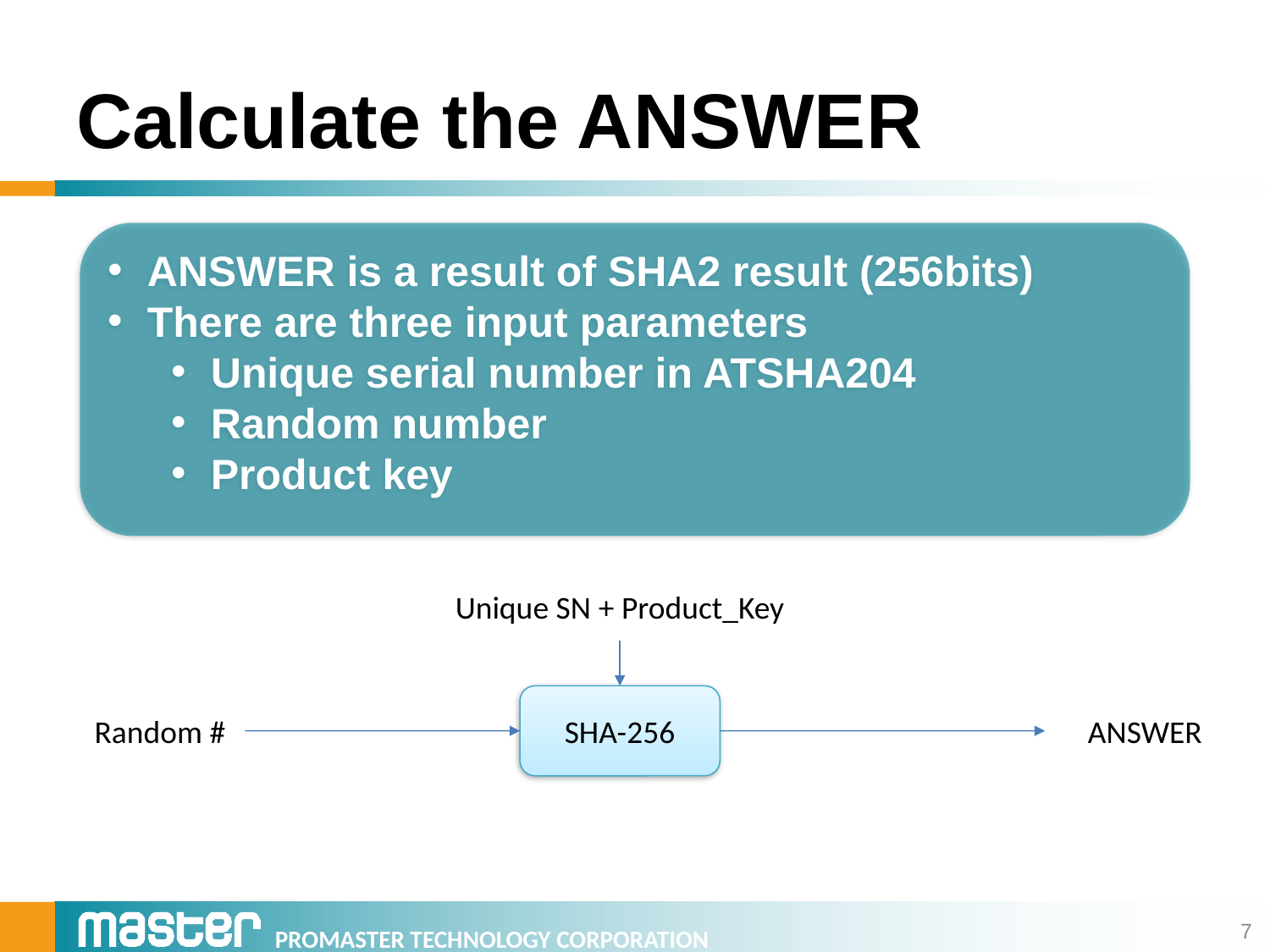

# Calculate the ANSWER
ANSWER is a result of SHA2 result (256bits)
There are three input parameters
Unique serial number in ATSHA204
Random number
Product key

Unique SN + Product_Key
SHA-256
Random #
ANSWER
7